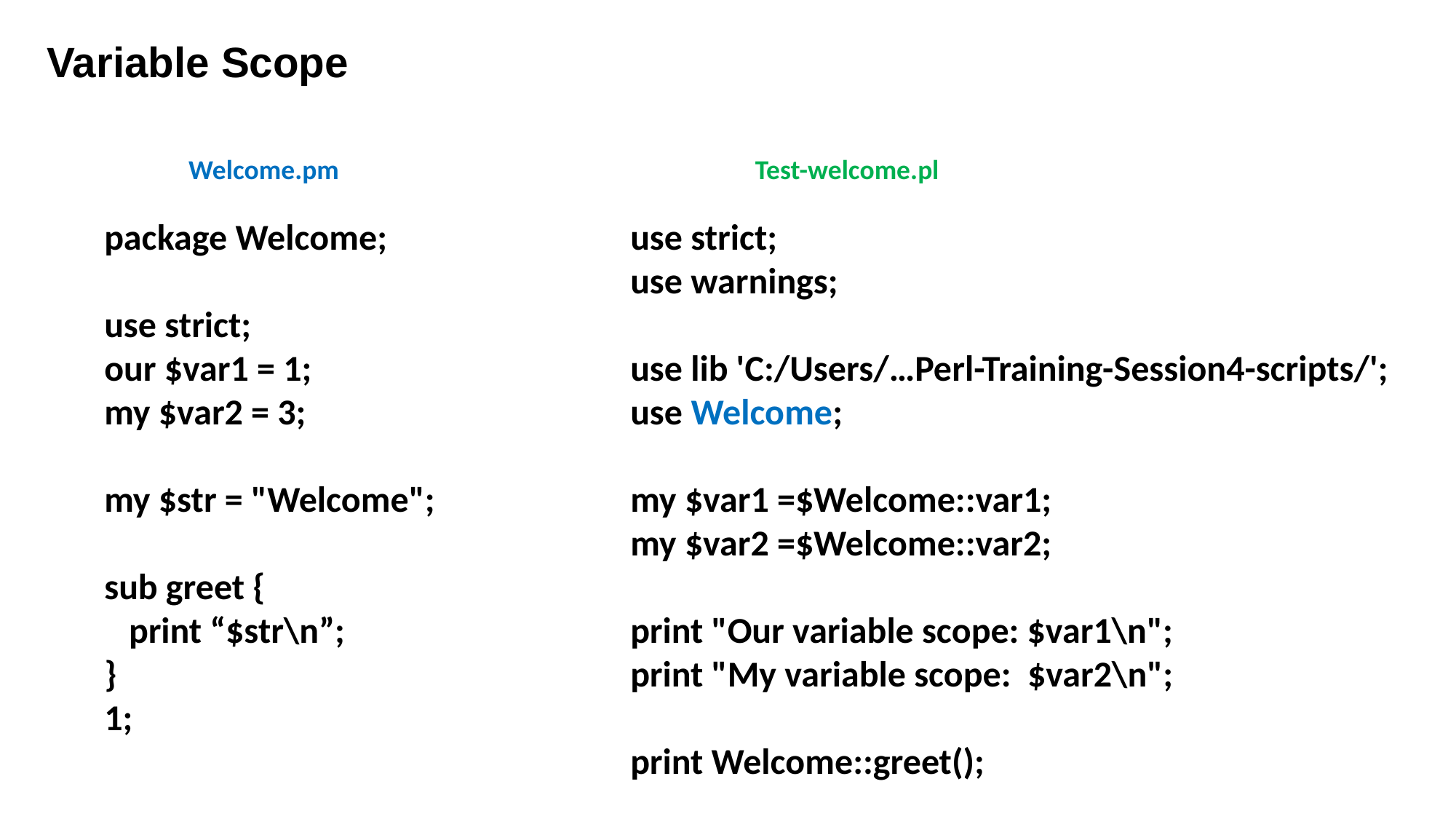

Variable Scope
Welcome.pm
Test-welcome.pl
package Welcome;

use strict;
our $var1 = 1;
my $var2 = 3;

my $str = "Welcome";

sub greet {
   print “$str\n”;
}
1;
use strict;
use warnings;

use lib 'C:/Users/…Perl-Training-Session4-scripts/';
use Welcome;

my $var1 =$Welcome::var1;
my $var2 =$Welcome::var2;

print "Our variable scope: $var1\n";
print "My variable scope:  $var2\n";

print Welcome::greet();